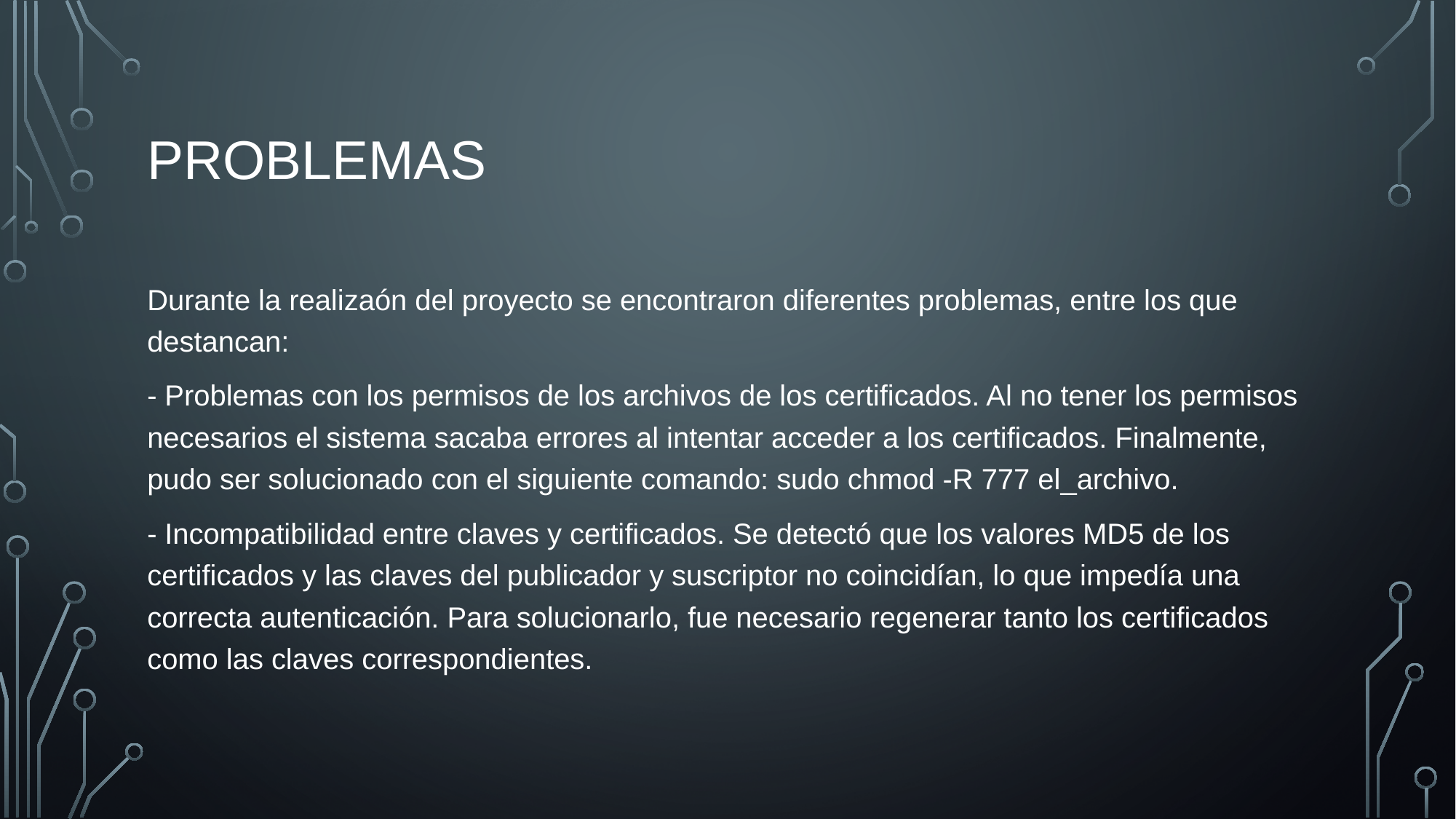

# problemas
Durante la realizaón del proyecto se encontraron diferentes problemas, entre los que destancan:
- Problemas con los permisos de los archivos de los certificados. Al no tener los permisos necesarios el sistema sacaba errores al intentar acceder a los certificados. Finalmente, pudo ser solucionado con el siguiente comando: sudo chmod -R 777 el_archivo.
- Incompatibilidad entre claves y certificados. Se detectó que los valores MD5 de los certificados y las claves del publicador y suscriptor no coincidían, lo que impedía una correcta autenticación. Para solucionarlo, fue necesario regenerar tanto los certificados como las claves correspondientes.